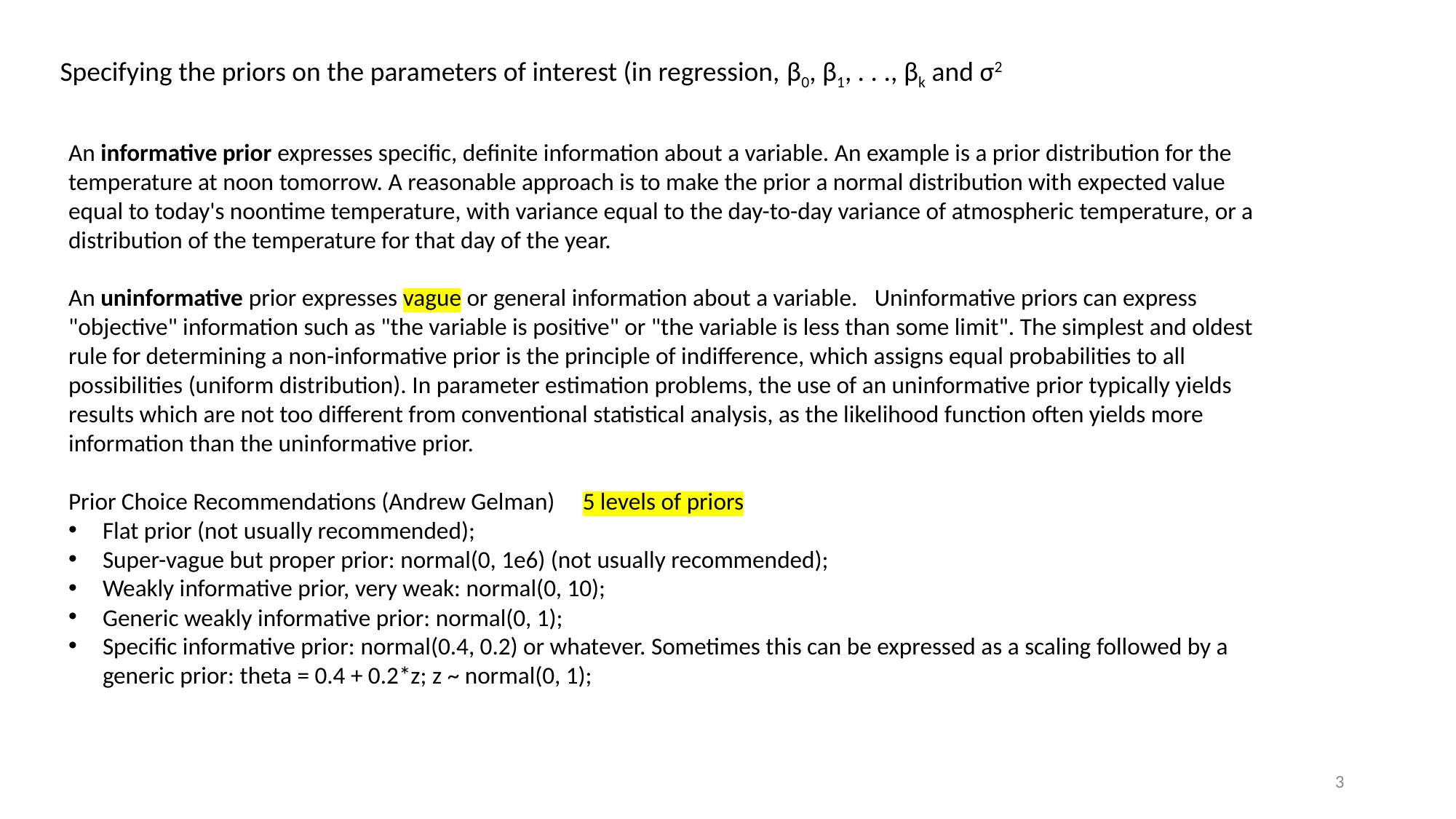

Specifying the priors on the parameters of interest (in regression, β0, β1, . . ., βk and σ2
An informative prior expresses specific, definite information about a variable. An example is a prior distribution for the temperature at noon tomorrow. A reasonable approach is to make the prior a normal distribution with expected value equal to today's noontime temperature, with variance equal to the day-to-day variance of atmospheric temperature, or a distribution of the temperature for that day of the year.

An uninformative prior expresses vague or general information about a variable.   Uninformative priors can express "objective" information such as "the variable is positive" or "the variable is less than some limit". The simplest and oldest rule for determining a non-informative prior is the principle of indifference, which assigns equal probabilities to all possibilities (uniform distribution). In parameter estimation problems, the use of an uninformative prior typically yields results which are not too different from conventional statistical analysis, as the likelihood function often yields more information than the uninformative prior.

Prior Choice Recommendations (Andrew Gelman)     5 levels of priors
Flat prior (not usually recommended);
Super-vague but proper prior: normal(0, 1e6) (not usually recommended);
Weakly informative prior, very weak: normal(0, 10);
Generic weakly informative prior: normal(0, 1);
Specific informative prior: normal(0.4, 0.2) or whatever. Sometimes this can be expressed as a scaling followed by a generic prior: theta = 0.4 + 0.2*z; z ~ normal(0, 1);
3